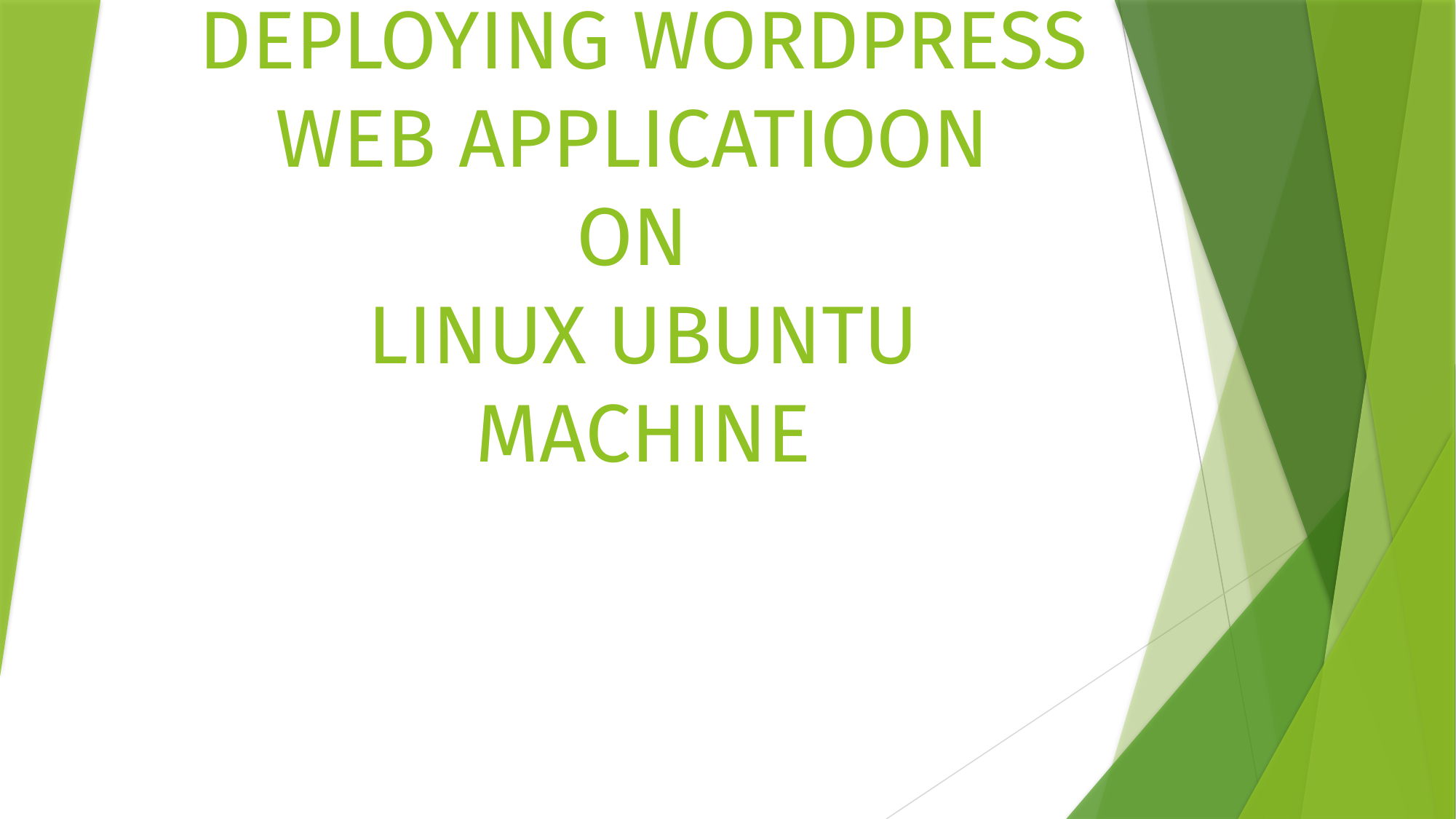

# DEPLOYING WORDPRESS WEB APPLICATIOON ON LINUX UBUNTU MACHINE